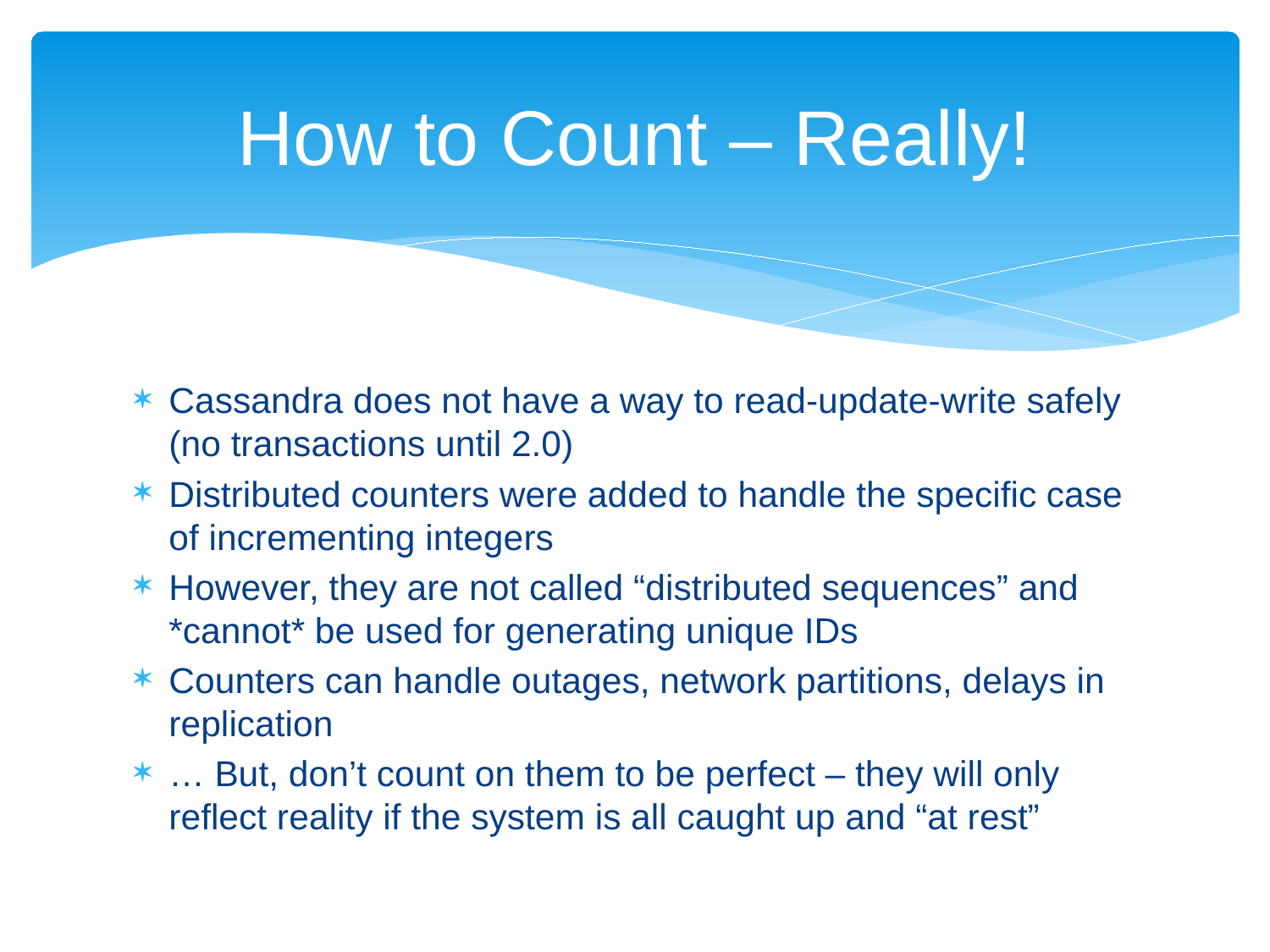

# How to Count – Really!
Cassandra does not have a way to read-update-write safely (no transactions until 2.0)
Distributed counters were added to handle the specific case of incrementing integers
However, they are not called “distributed sequences” and *cannot* be used for generating unique IDs
Counters can handle outages, network partitions, delays in replication
… But, don’t count on them to be perfect – they will only reflect reality if the system is all caught up and “at rest”